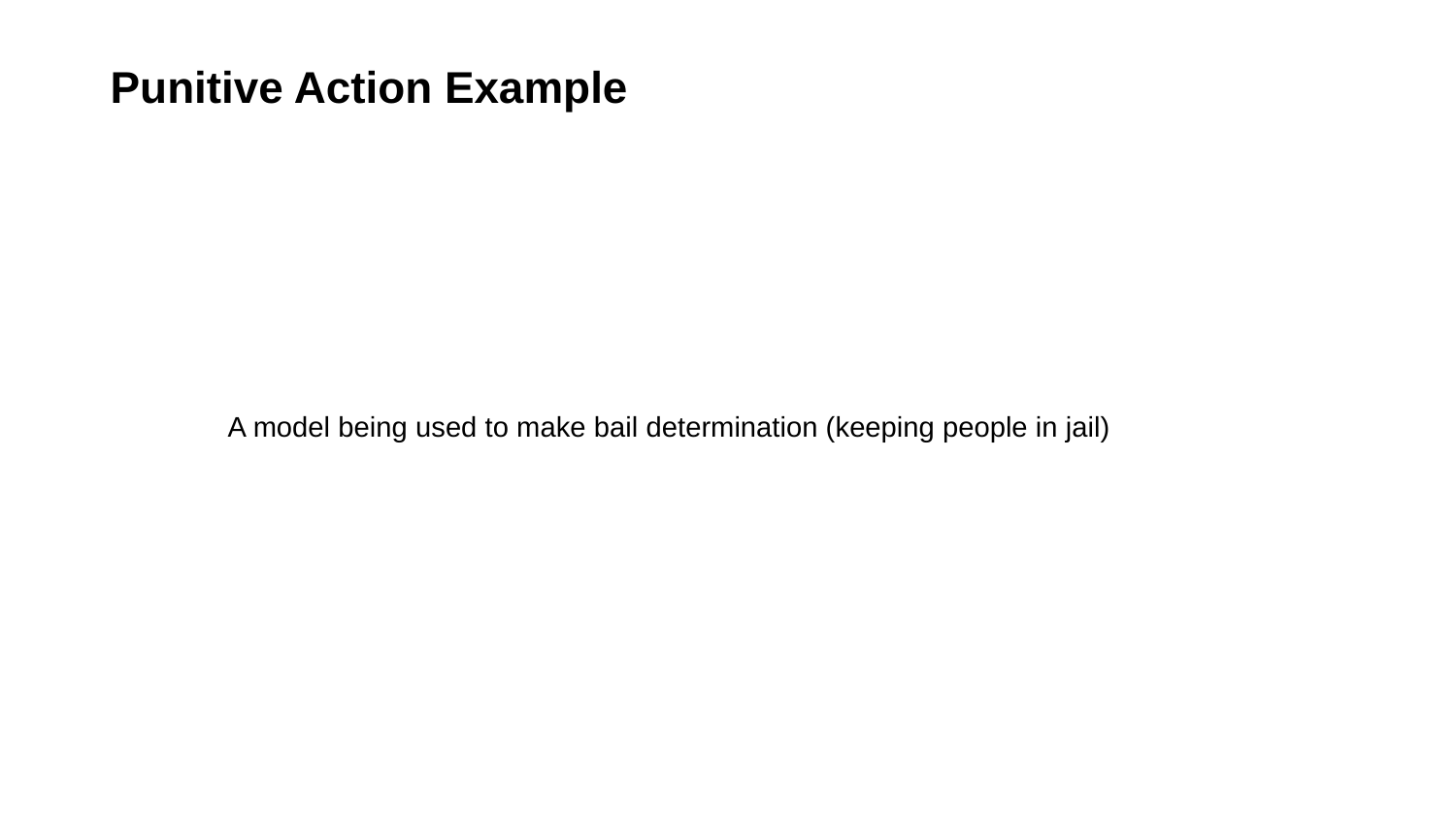

Punitive Action Example
A model being used to make bail determination (keeping people in jail)